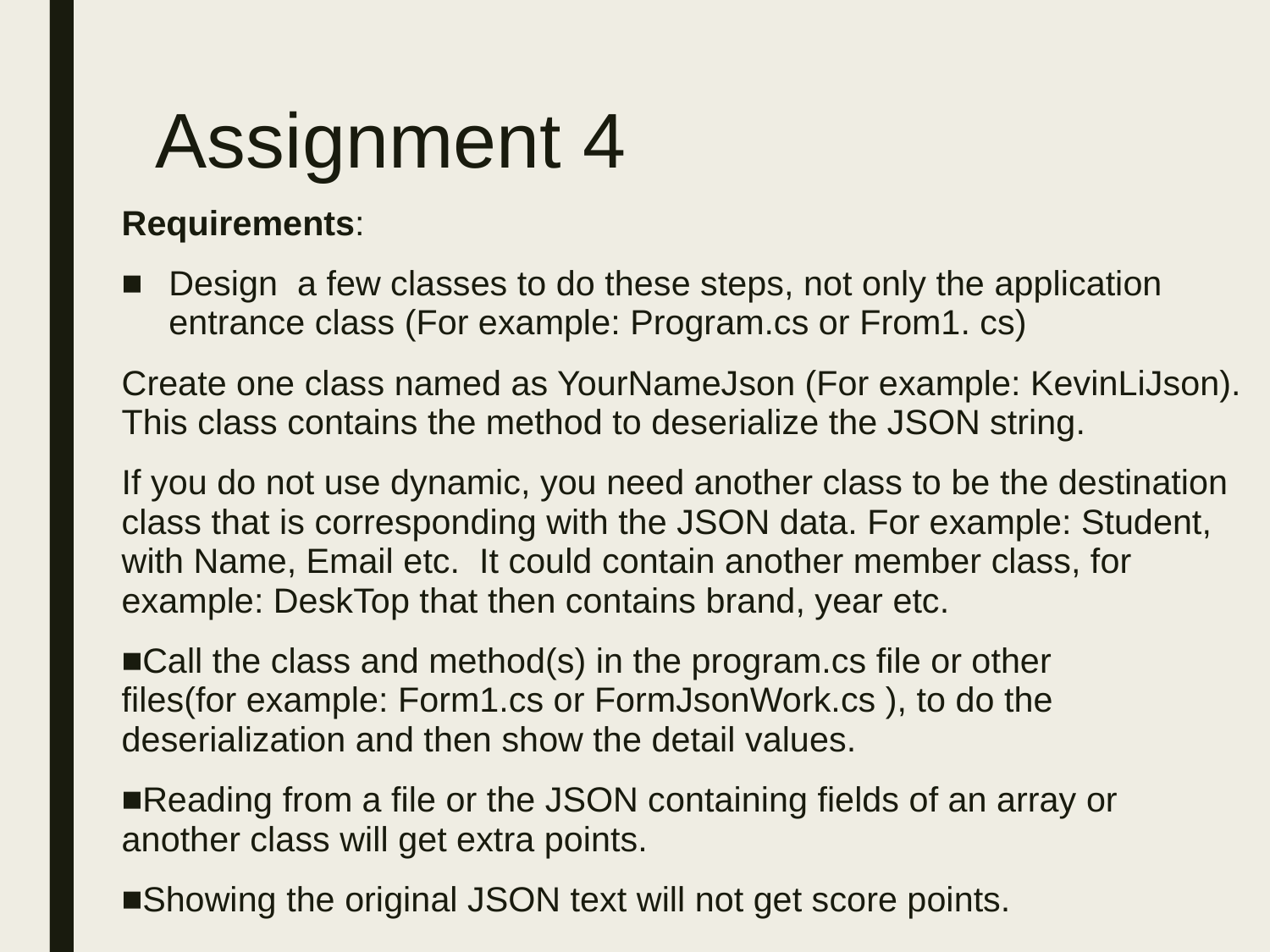

# Assignment 4
Requirements:
Design  a few classes to do these steps, not only the application entrance class (For example: Program.cs or From1. cs)
Create one class named as YourNameJson (For example: KevinLiJson). This class contains the method to deserialize the JSON string.
If you do not use dynamic, you need another class to be the destination class that is corresponding with the JSON data. For example: Student, with Name, Email etc.  It could contain another member class, for example: DeskTop that then contains brand, year etc.
Call the class and method(s) in the program.cs file or other files(for example: Form1.cs or FormJsonWork.cs ), to do the deserialization and then show the detail values.
Reading from a file or the JSON containing fields of an array or another class will get extra points.
Showing the original JSON text will not get score points.